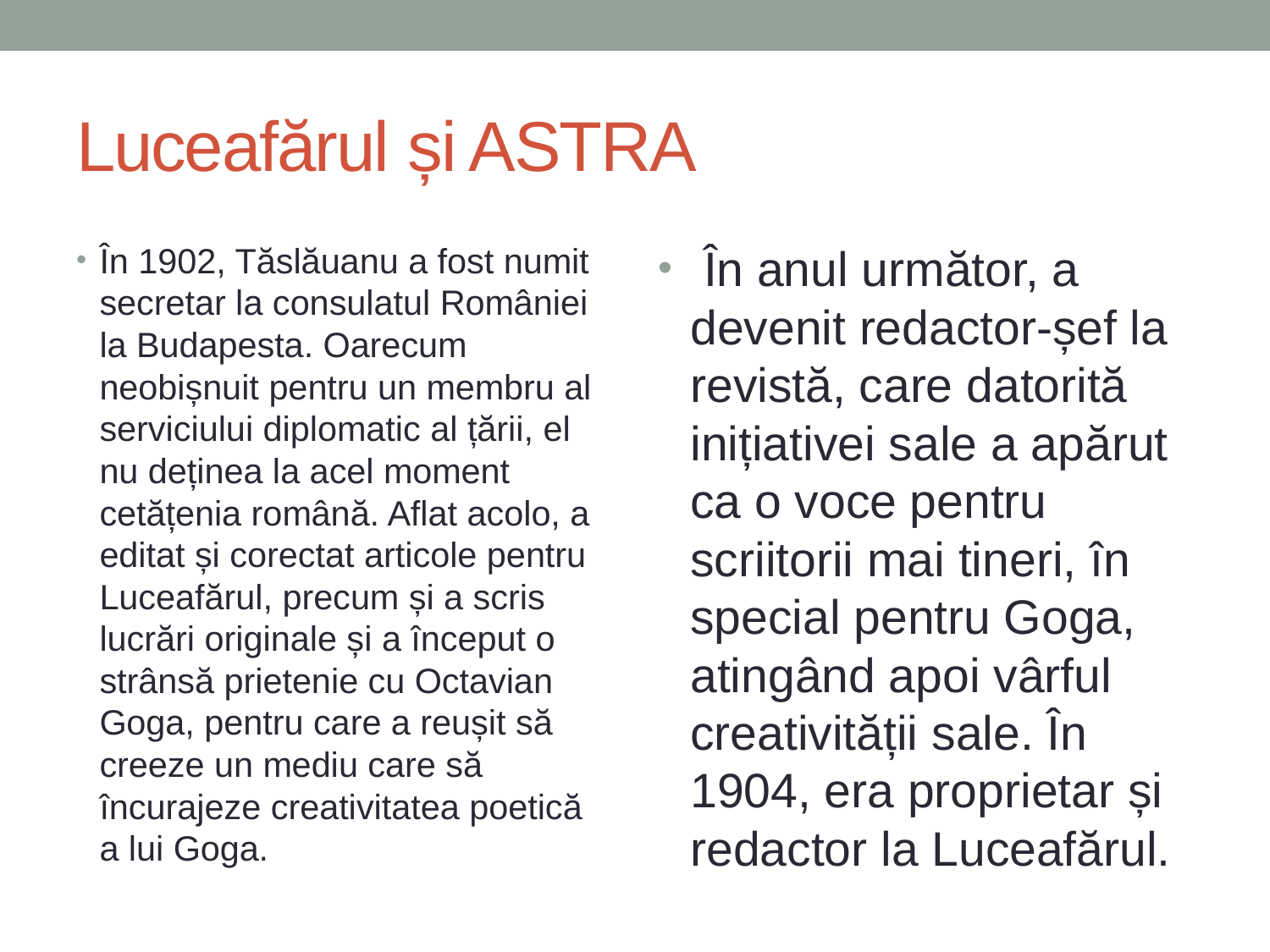

# Luceafărul și ASTRA
În 1902, Tăslăuanu a fost numit secretar la consulatul României la Budapesta. Oarecum neobișnuit pentru un membru al serviciului diplomatic al țării, el nu deținea la acel moment cetățenia română. Aflat acolo, a editat și corectat articole pentru Luceafărul, precum și a scris lucrări originale și a început o strânsă prietenie cu Octavian Goga, pentru care a reușit să creeze un mediu care să încurajeze creativitatea poetică a lui Goga.
 În anul următor, a devenit redactor-șef la revistă, care datorită inițiativei sale a apărut ca o voce pentru scriitorii mai tineri, în special pentru Goga, atingând apoi vârful creativității sale. În 1904, era proprietar și redactor la Luceafărul.